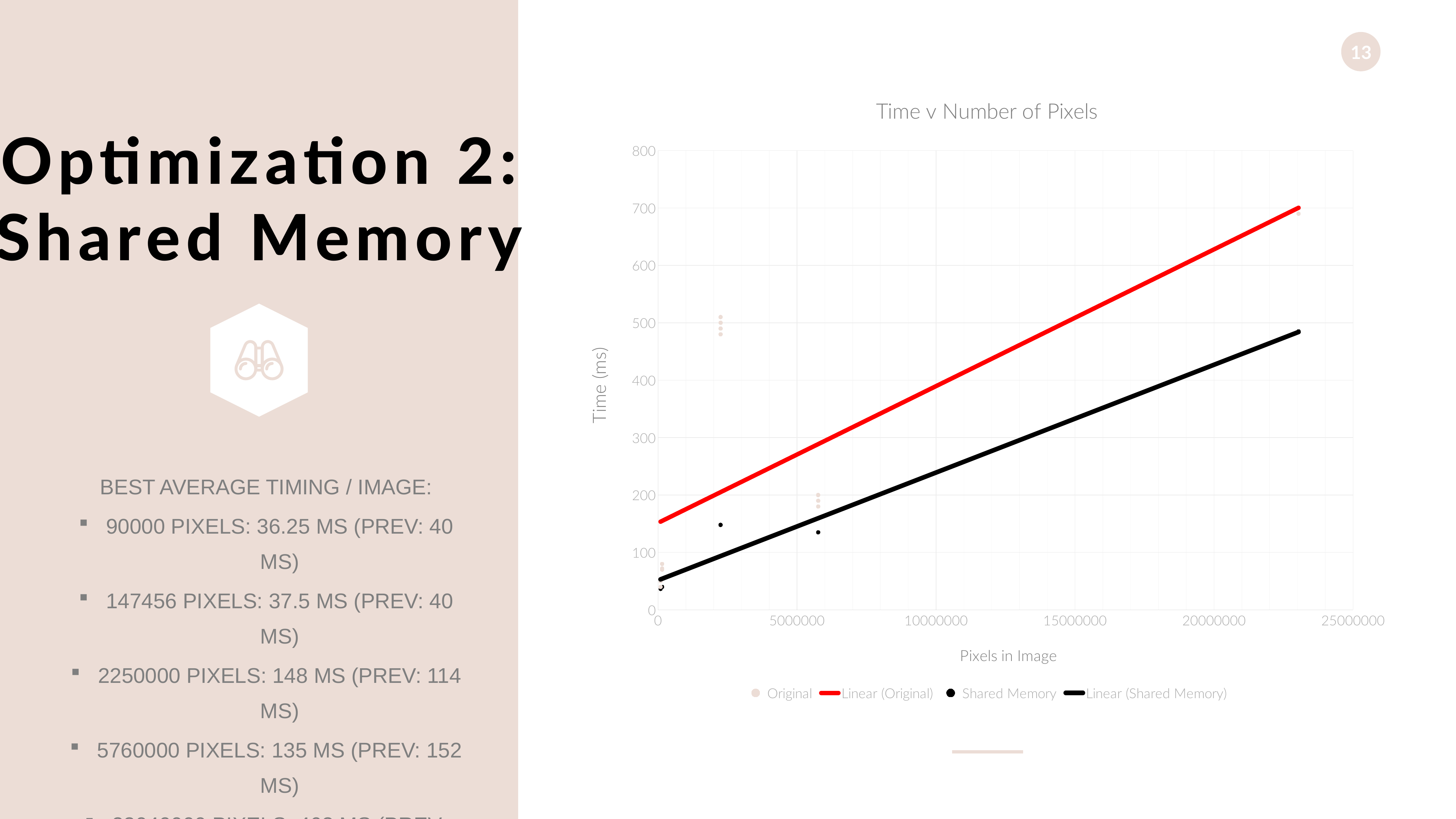

### Chart: Time v Number of Pixels

| Category |  |  |
|---|---|---|
Optimization 2:
Shared Memory

BEST AVERAGE TIMING / IMAGE:
90000 PIXELS: 36.25 MS (PREV: 40 MS)
147456 PIXELS: 37.5 MS (PREV: 40 MS)
2250000 PIXELS: 148 MS (PREV: 114 MS)
5760000 PIXELS: 135 MS (PREV: 152 MS)
23040000 PIXELS: 463 MS (PREV: 462 MS)